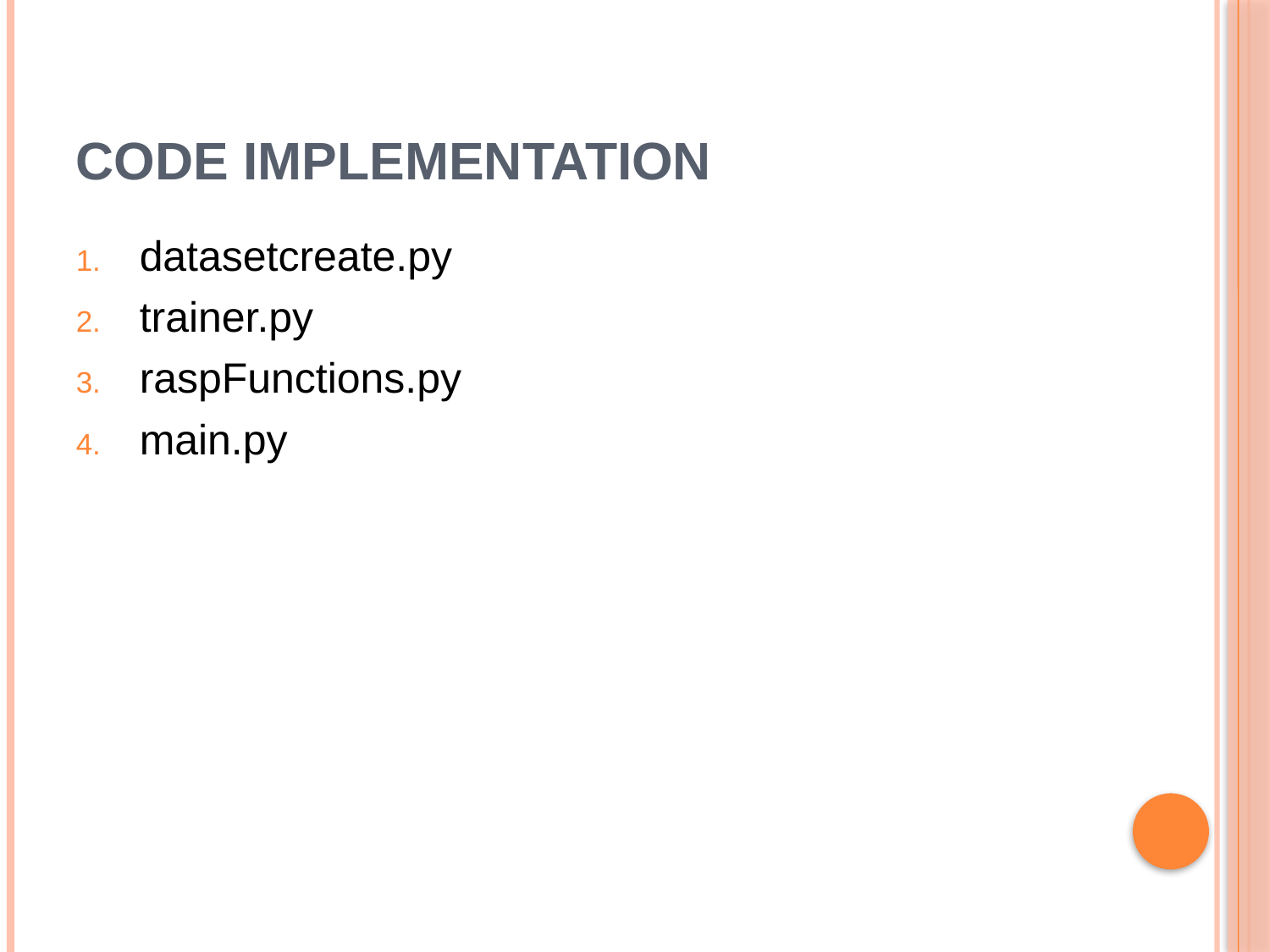

# CODE IMPLEMENTATION
datasetcreate.py
trainer.py
raspFunctions.py
main.py